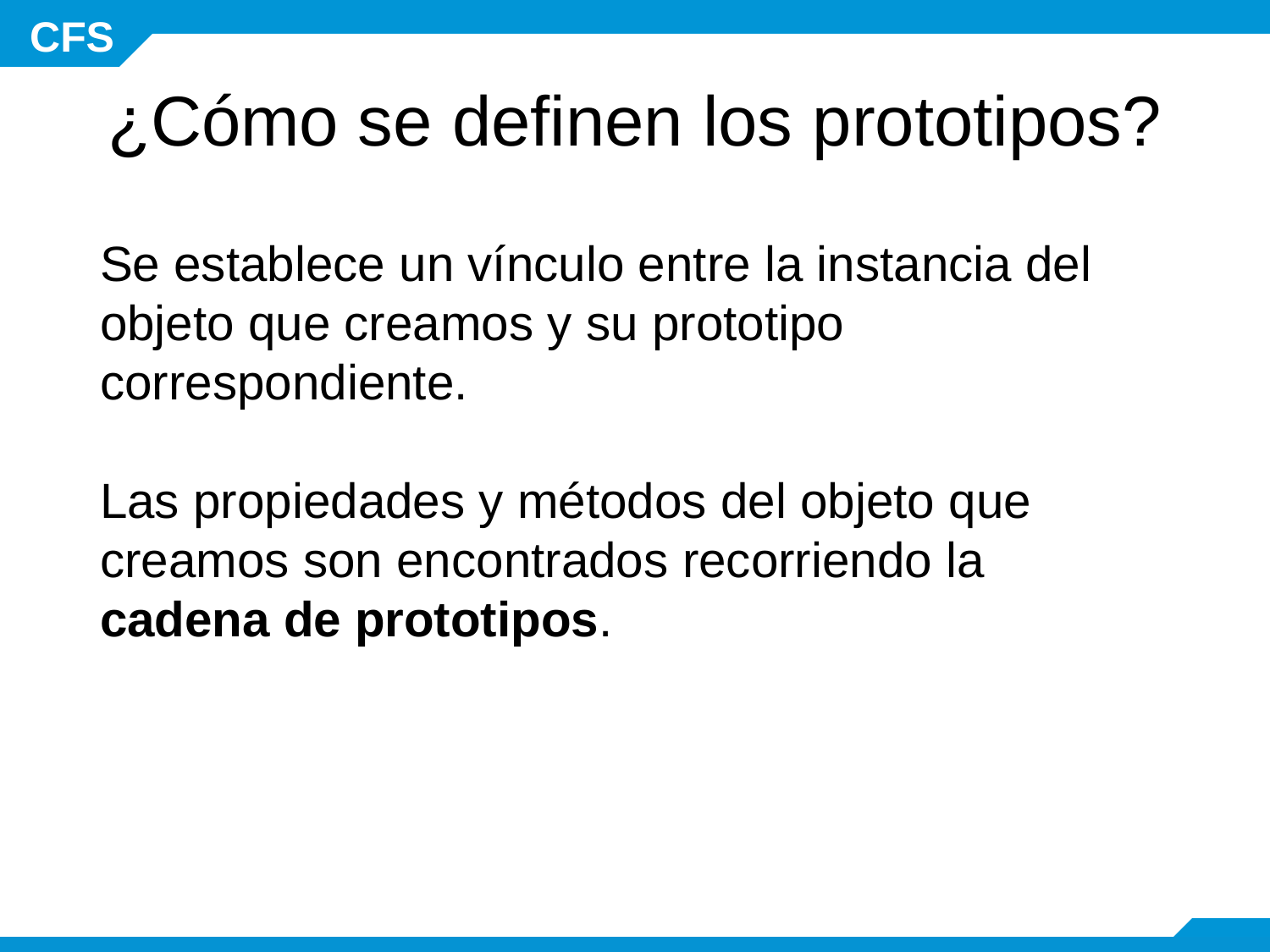

# ¿Cómo se definen los prototipos?
Se establece un vínculo entre la instancia del objeto que creamos y su prototipo correspondiente.
Las propiedades y métodos del objeto que creamos son encontrados recorriendo la cadena de prototipos.